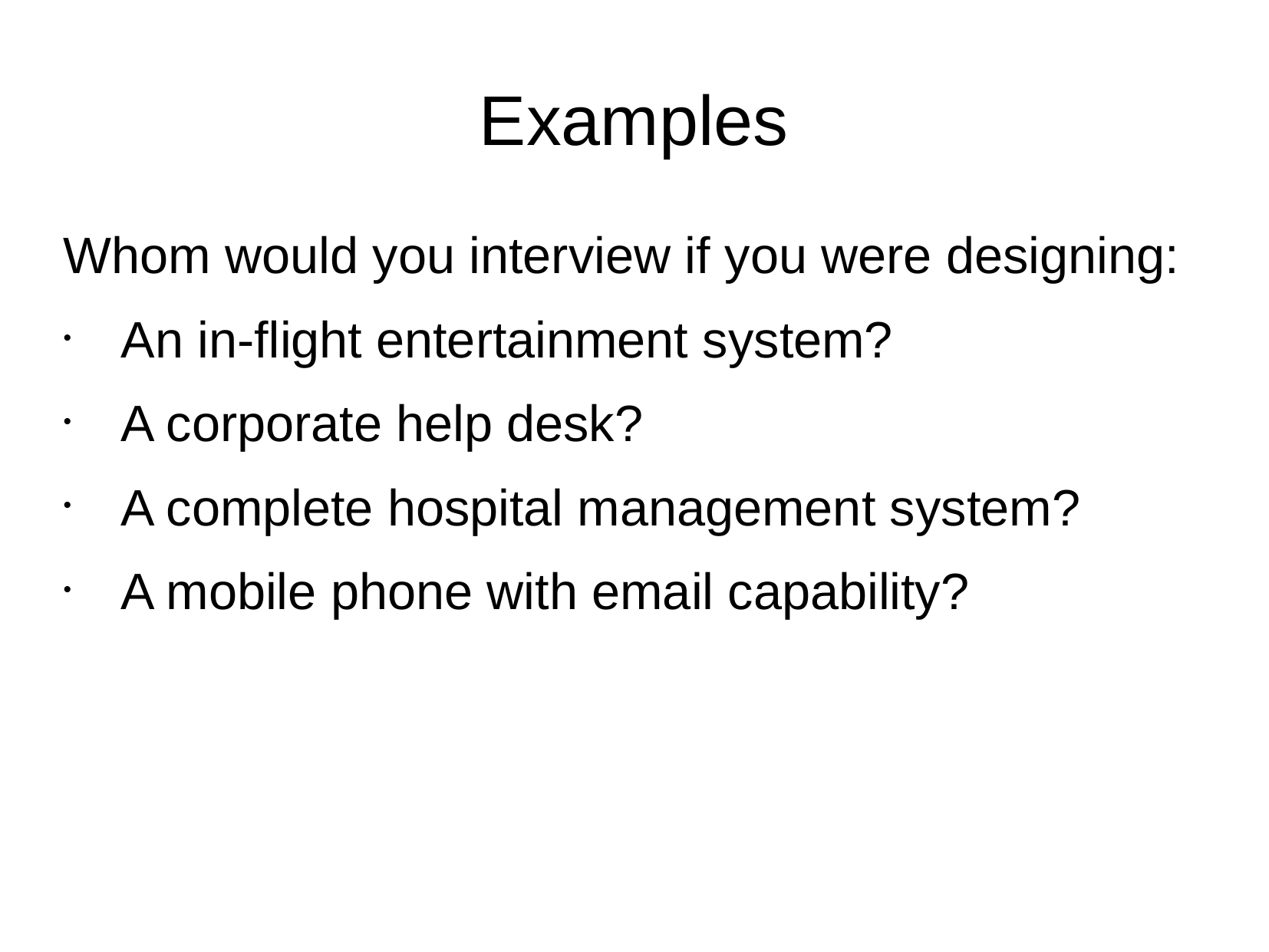

Examples
Whom would you interview if you were designing:
An in-ﬂight entertainment system?
A corporate help desk?
A complete hospital management system?
A mobile phone with email capability?